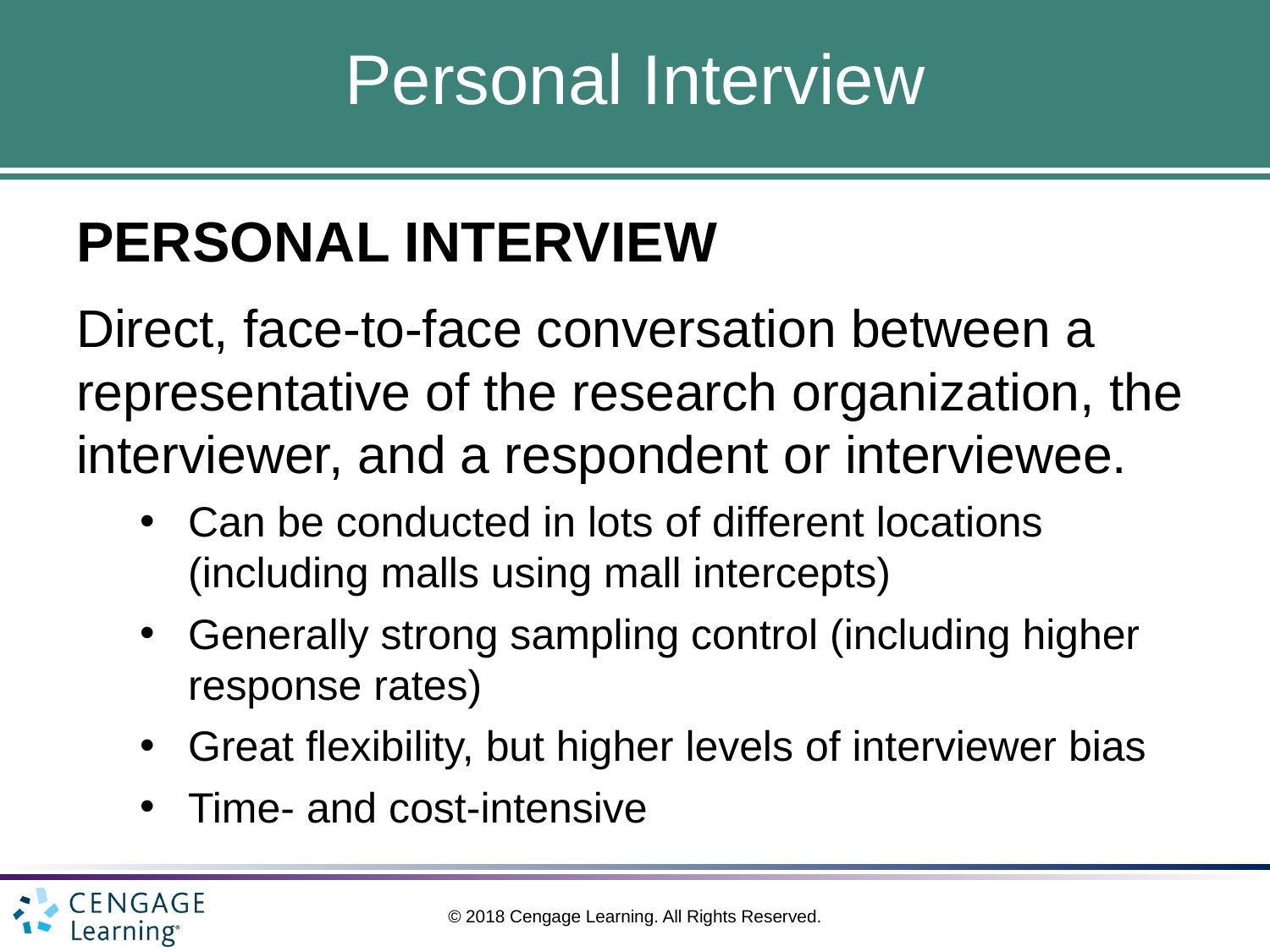

# Personal Interview
PERSONAL INTERVIEW
Direct, face-to-face conversation between a representative of the research organization, the interviewer, and a respondent or interviewee.
Can be conducted in lots of different locations (including malls using mall intercepts)
Generally strong sampling control (including higher response rates)
Great flexibility, but higher levels of interviewer bias
Time- and cost-intensive